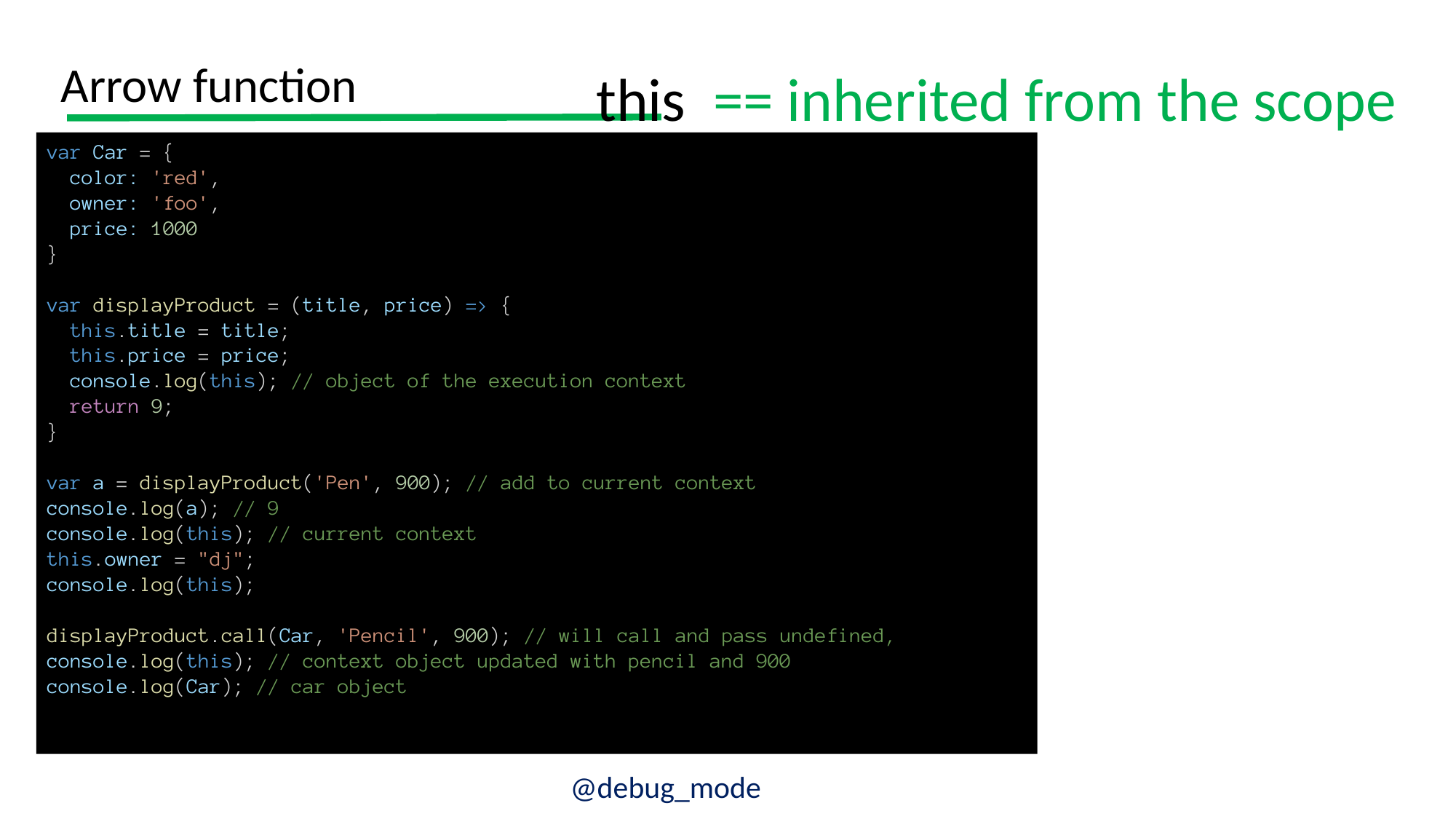

Arrow function
this  == inherited from the scope
var Car = {
  color: 'red',
  owner: 'foo',
  price: 1000
}
var displayProduct = (title, price) => {
  this.title = title;
  this.price = price;
  console.log(this); // object of the execution context
  return 9;
}
var a = displayProduct('Pen', 900); // add to current context
console.log(a); // 9
console.log(this); // current context
this.owner = "dj";
console.log(this);
displayProduct.call(Car, 'Pencil', 900); // will call and pass undefined,
console.log(this); // context object updated with pencil and 900
console.log(Car); // car object

@debug_mode